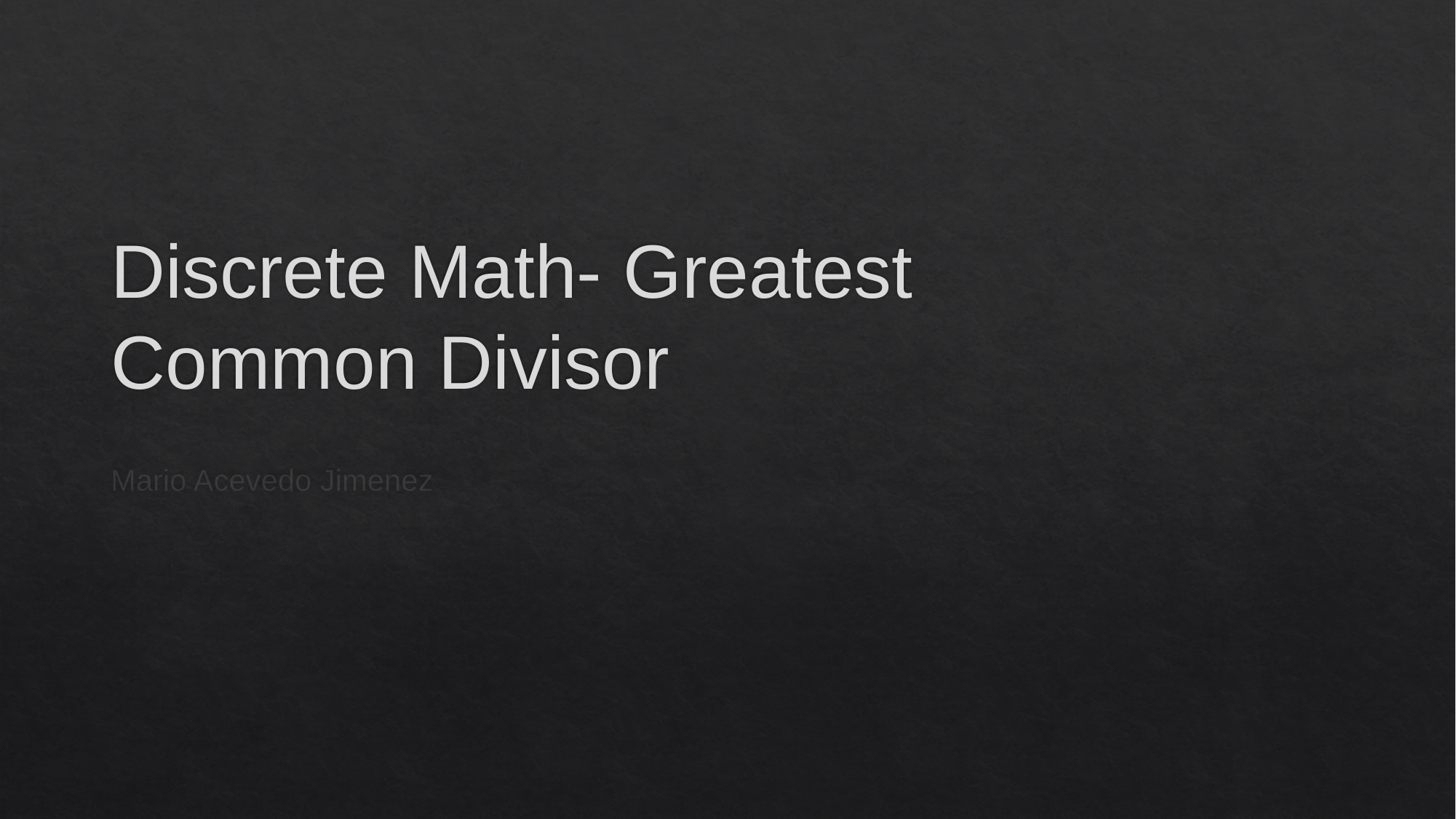

# Discrete Math- Greatest Common Divisor
Mario Acevedo Jimenez